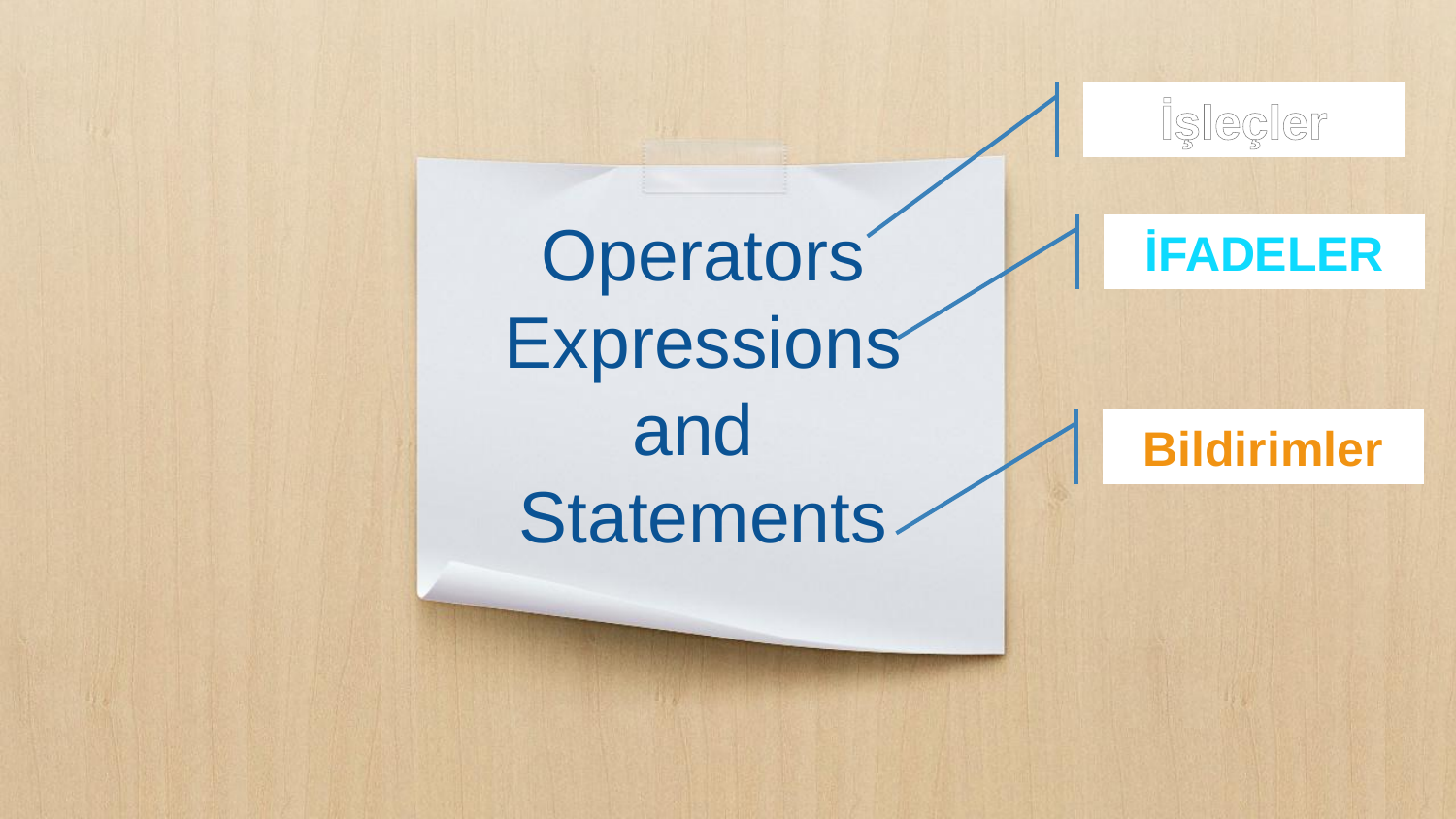

İşleçler
# Operators Expressions and Statements
İfadeler
Bildirimler